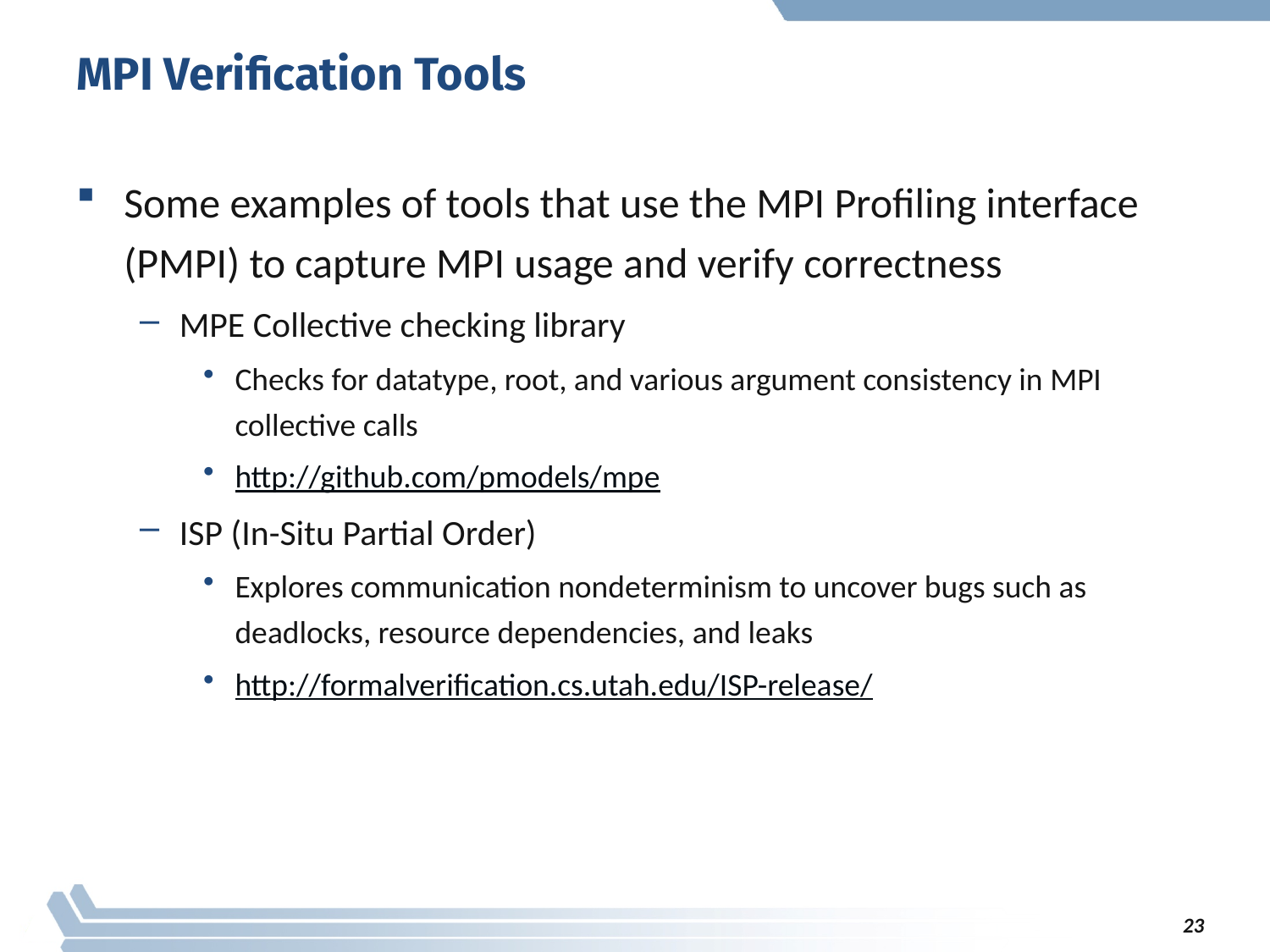

# MPI Verification Tools
Some examples of tools that use the MPI Profiling interface (PMPI) to capture MPI usage and verify correctness
MPE Collective checking library
Checks for datatype, root, and various argument consistency in MPI collective calls
http://github.com/pmodels/mpe
ISP (In-Situ Partial Order)
Explores communication nondeterminism to uncover bugs such as deadlocks, resource dependencies, and leaks
http://formalverification.cs.utah.edu/ISP-release/

23